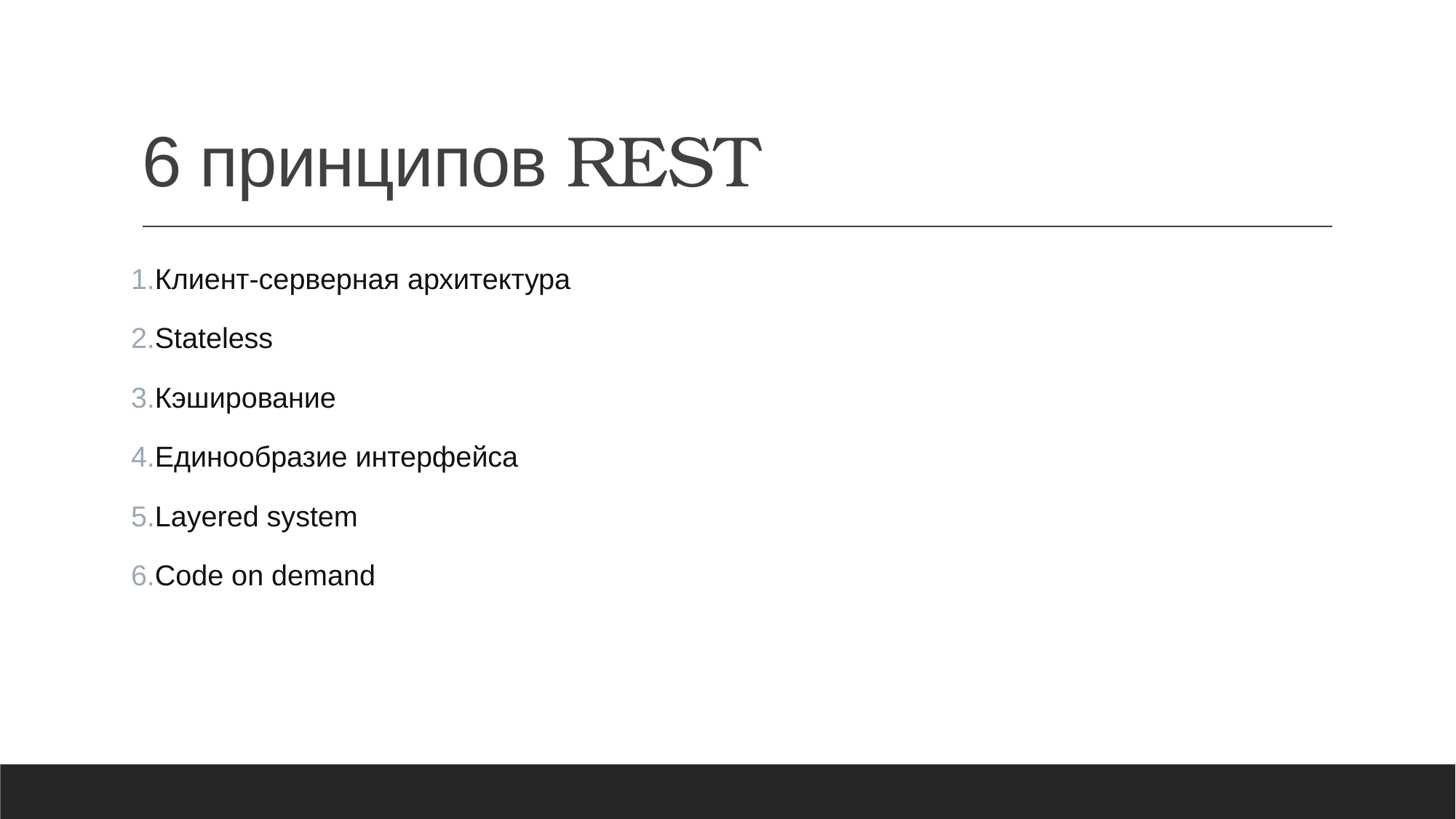

# 6 принципов REST
Клиент-серверная архитектура
Stateless
Кэширование
Единообразие интерфейса
Layered system
Code on demand